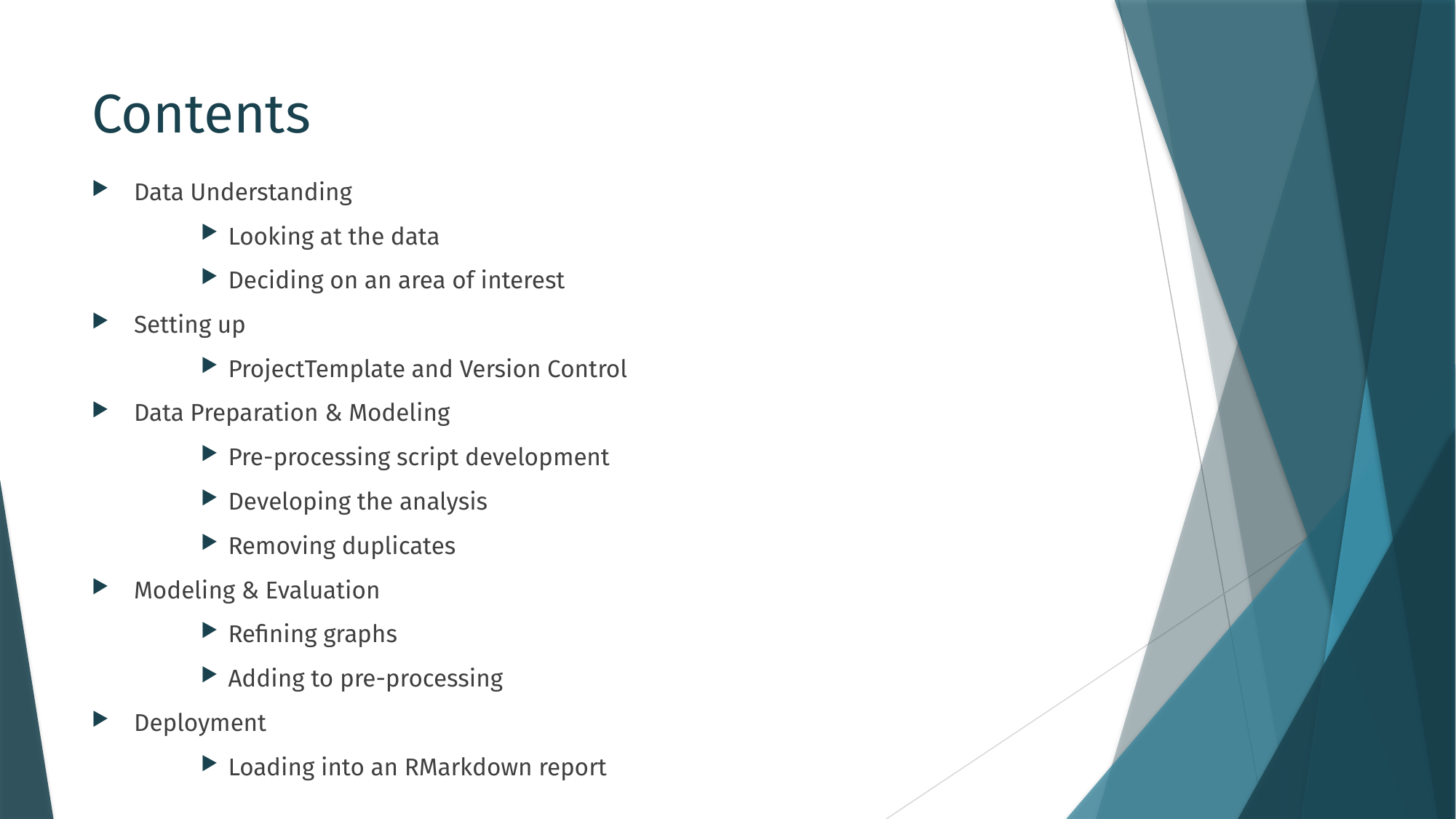

# Contents
Data Understanding
Looking at the data
Deciding on an area of interest
Setting up
ProjectTemplate and Version Control
Data Preparation & Modeling
Pre-processing script development
Developing the analysis
Removing duplicates
Modeling & Evaluation
Refining graphs
Adding to pre-processing
Deployment
Loading into an RMarkdown report